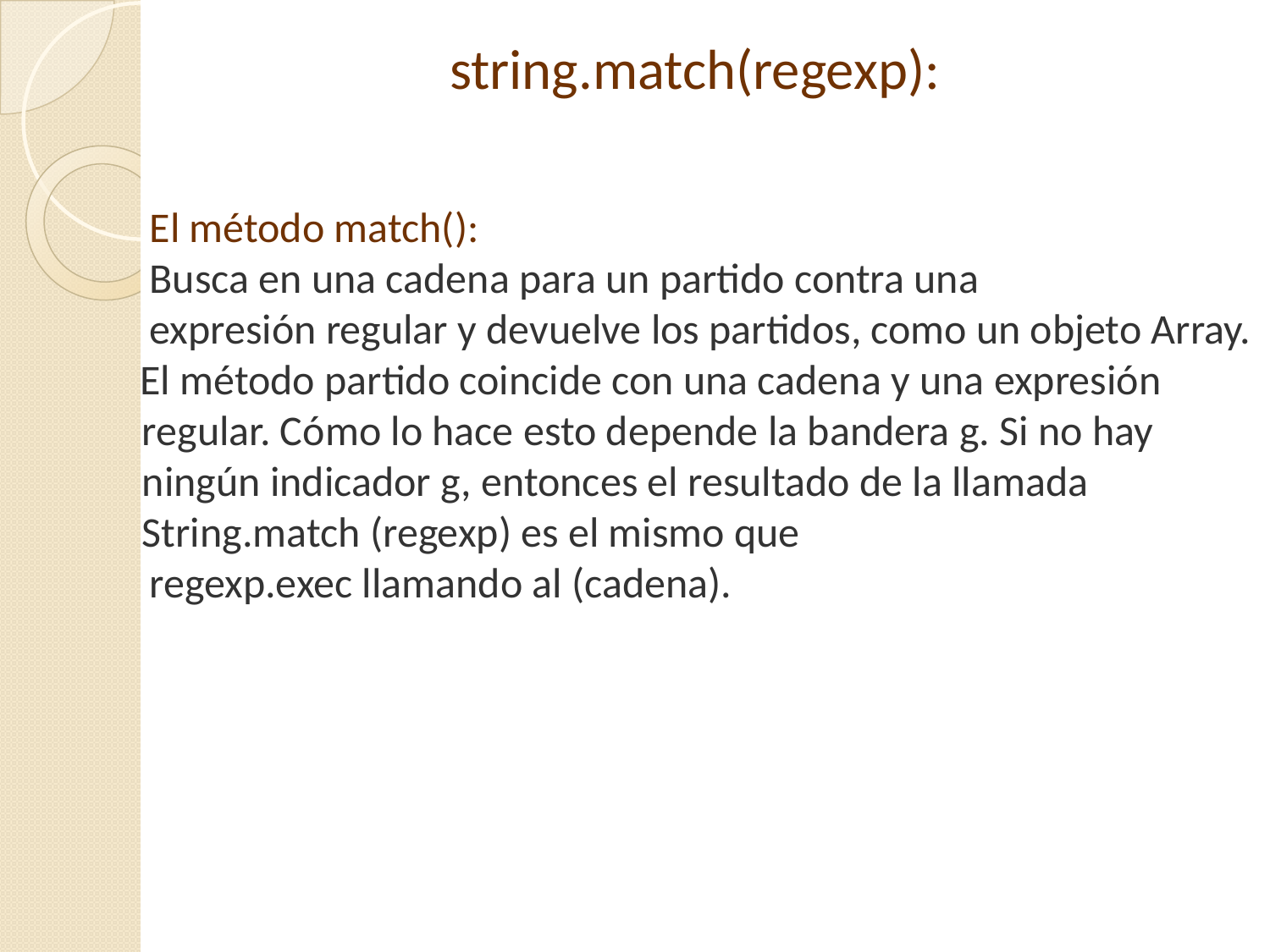

string.match(regexp):

     El método match():
     Busca en una cadena para un partido contra una
     expresión regular y devuelve los partidos, como un objeto Array.
    El método partido coincide con una cadena y una expresión regular. Cómo lo hace esto depende la bandera g. Si no hay ningún indicador g, entonces el resultado de la llamada String.match (regexp) es el mismo que
     regexp.exec llamando al (cadena).